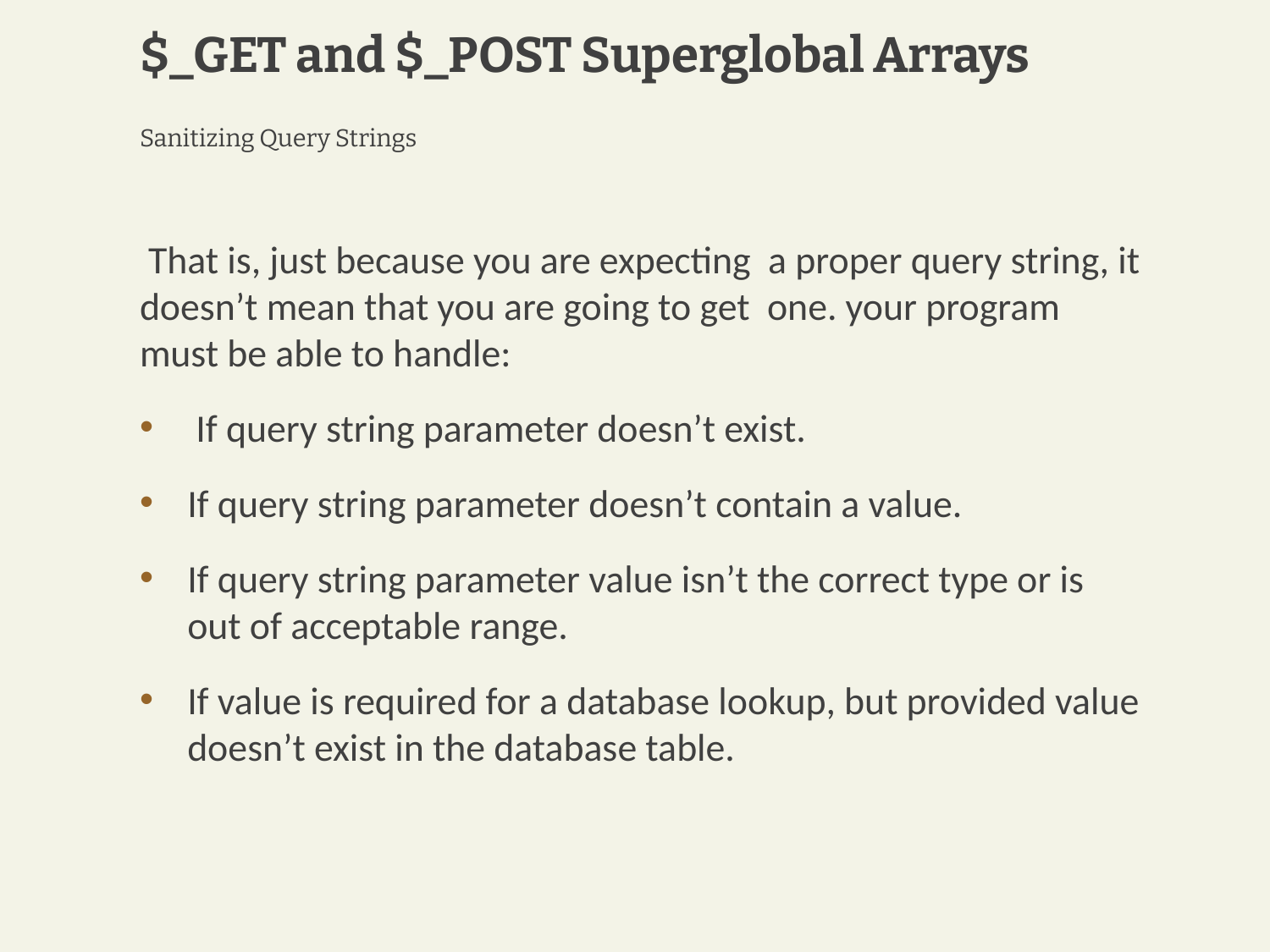

# $_GET and $_POST Superglobal Arrays
Sanitizing Query Strings
 That is, just because you are expecting  a proper query string, it doesn’t mean that you are going to get  one. your program must be able to handle:
 If query string parameter doesn’t exist.
If query string parameter doesn’t contain a value.
If query string parameter value isn’t the correct type or is out of acceptable range.
If value is required for a database lookup, but provided value doesn’t exist in the database table.